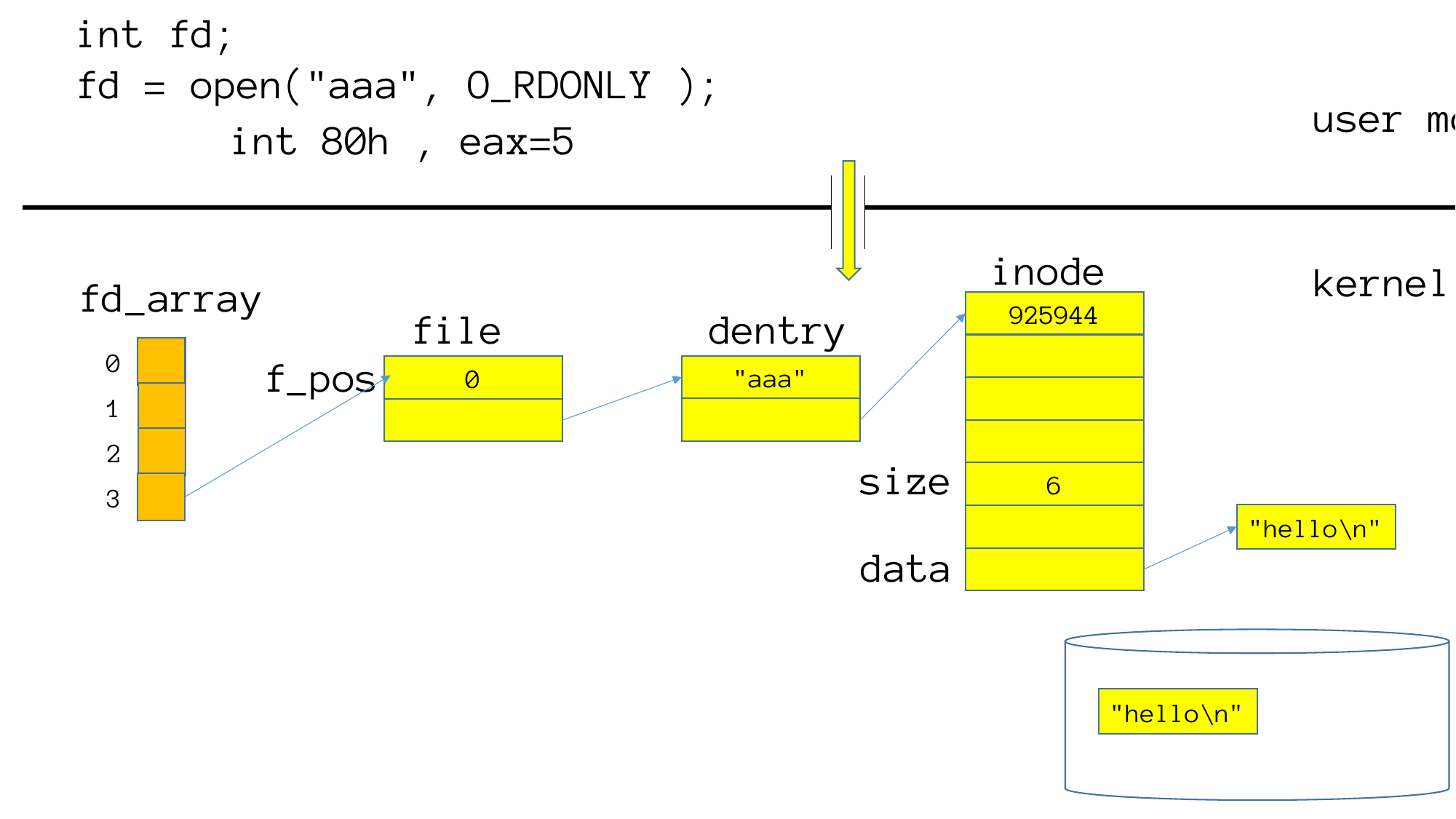

int fd;
fd = open("aaa", O_RDONLY );
user mode
int 80h , eax=5

inode
kernel mode
fd_array
925944
dentry
file

0

f_pos
"aaa"
0

1

2

size
6
3

"hello\n"

data

"hello\n"